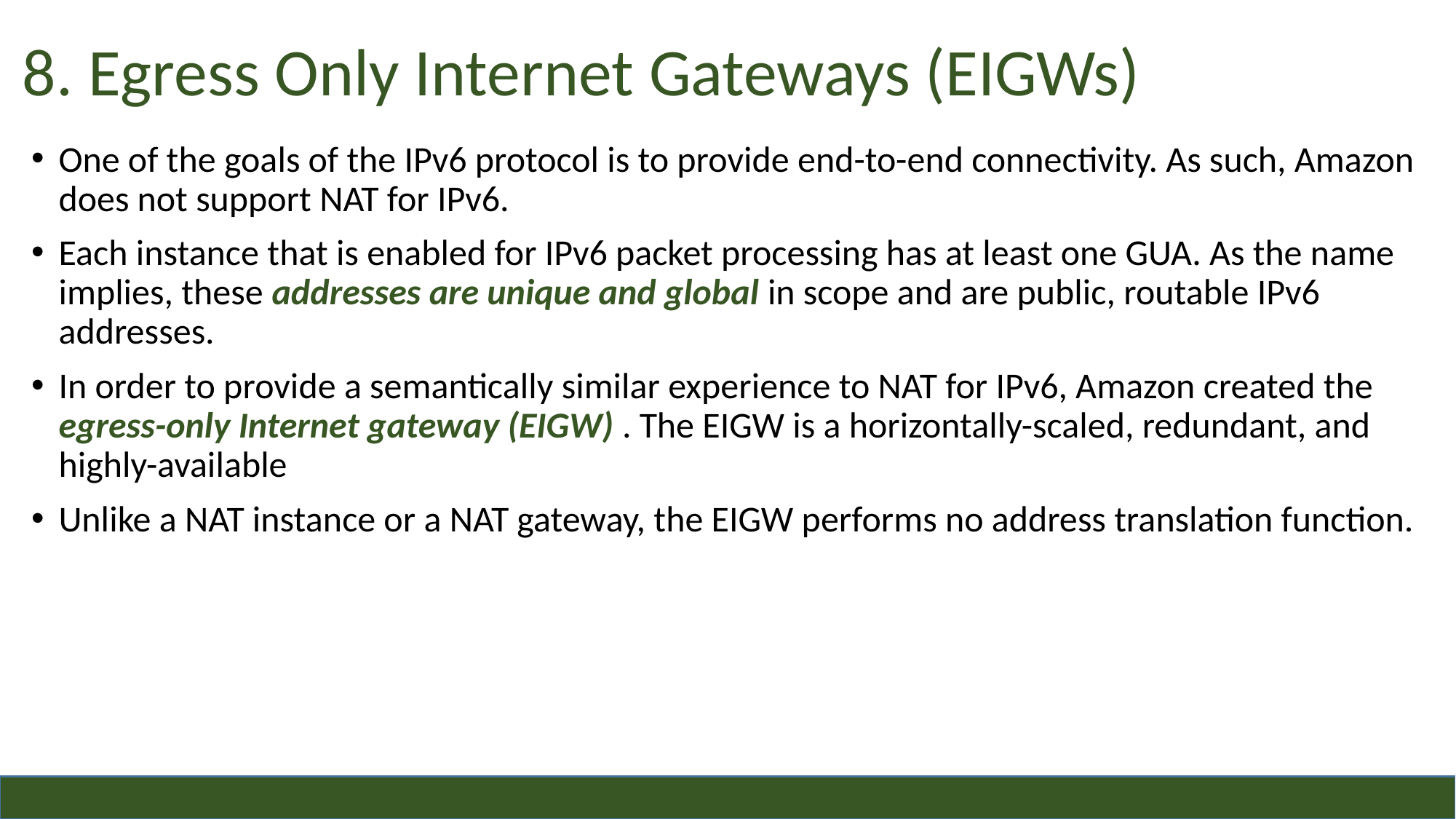

# 8. Egress Only Internet Gateways (EIGWs)
One of the goals of the IPv6 protocol is to provide end-to-end connectivity. As such, Amazon does not support NAT for IPv6.
Each instance that is enabled for IPv6 packet processing has at least one GUA. As the name implies, these addresses are unique and global in scope and are public, routable IPv6 addresses.
In order to provide a semantically similar experience to NAT for IPv6, Amazon created the egress-only Internet gateway (EIGW) . The EIGW is a horizontally-scaled, redundant, and highly-available
Unlike a NAT instance or a NAT gateway, the EIGW performs no address translation function.